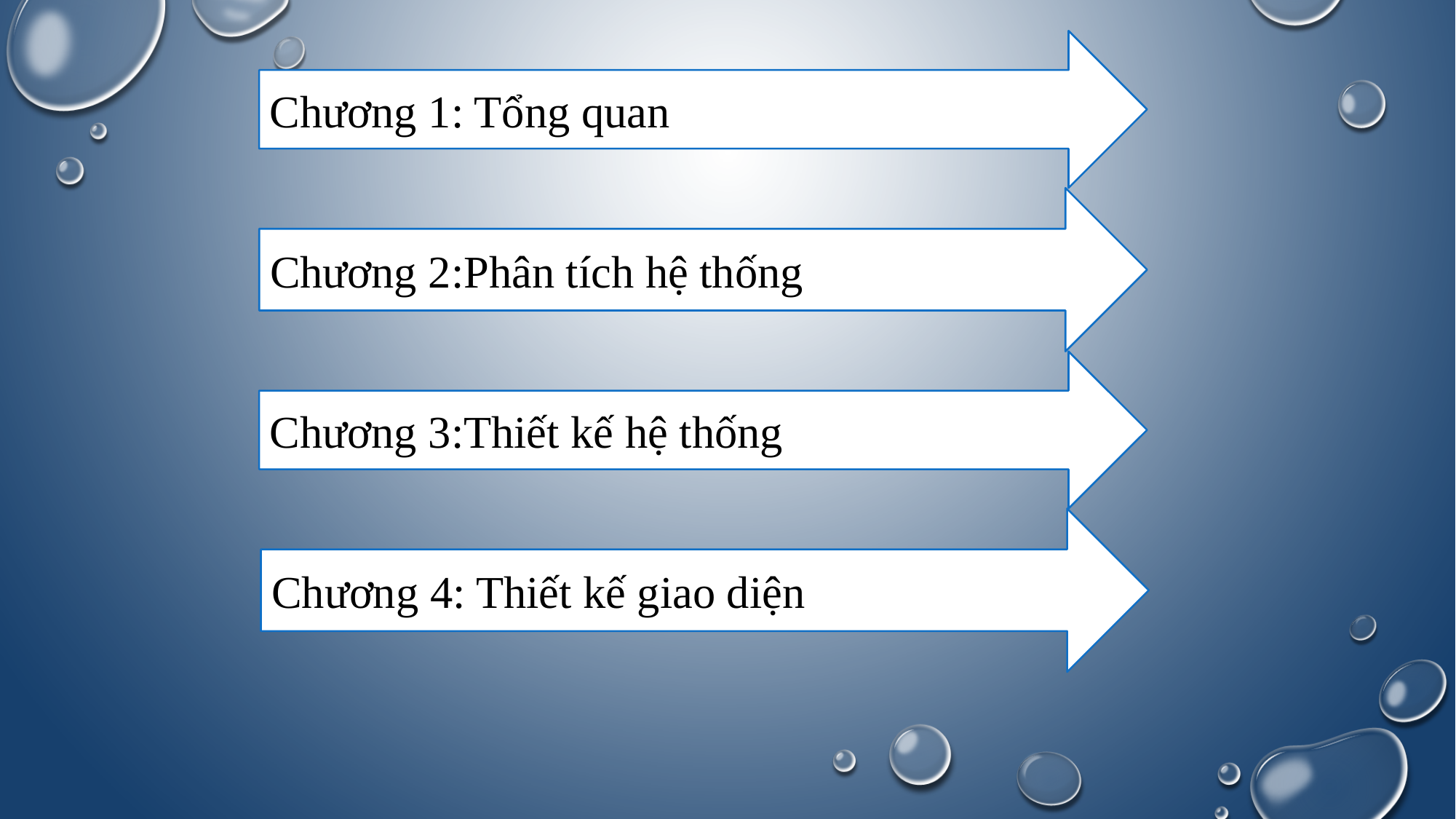

Chương 1: Tổng quan
Chương 2:Phân tích hệ thống
Chương 3:Thiết kế hệ thống
Chương 4: Thiết kế giao diện